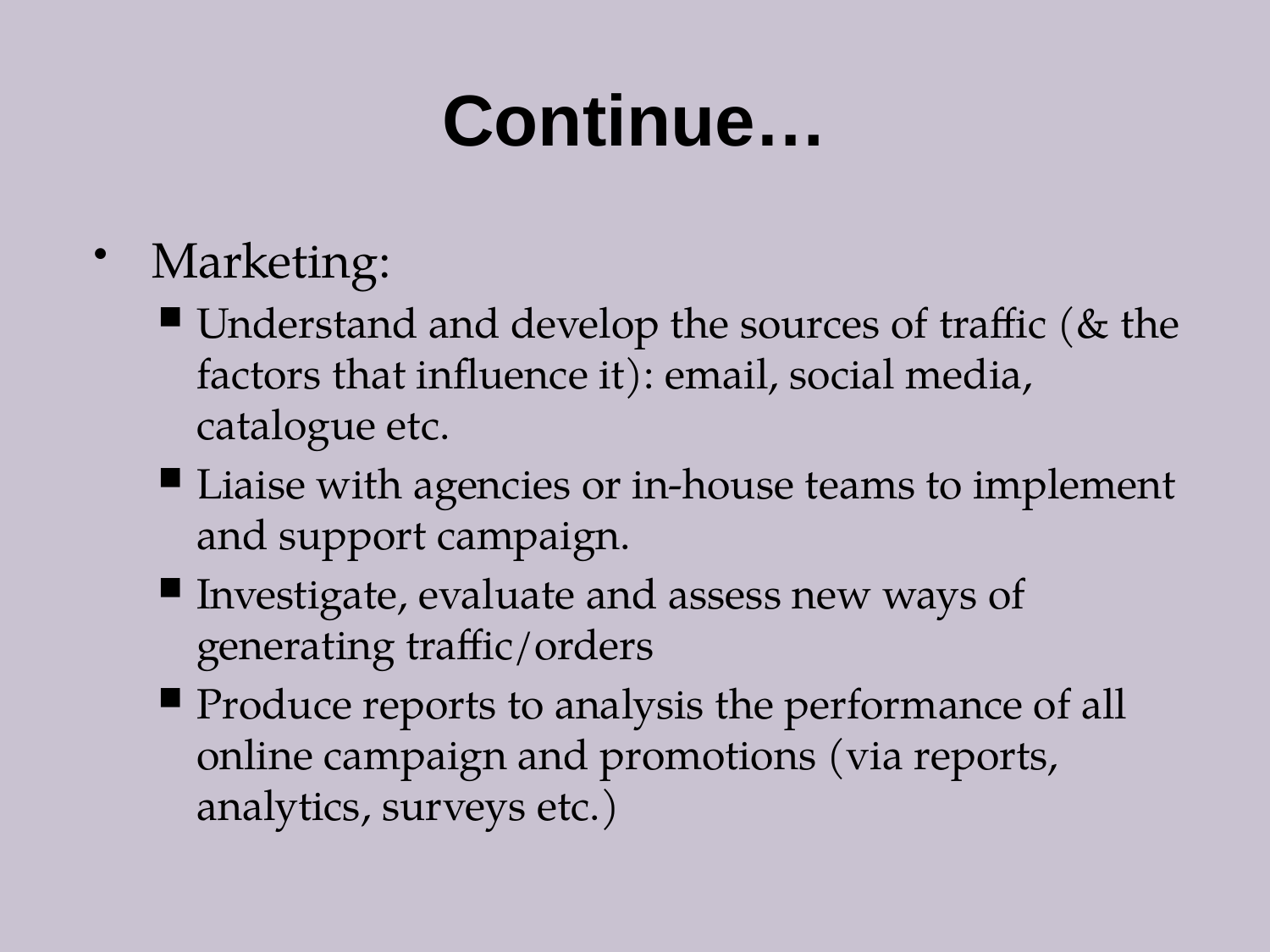

# Continue…
Marketing:
Understand and develop the sources of traffic (& the factors that influence it): email, social media, catalogue etc.
Liaise with agencies or in-house teams to implement and support campaign.
Investigate, evaluate and assess new ways of generating traffic/orders
Produce reports to analysis the performance of all online campaign and promotions (via reports, analytics, surveys etc.)